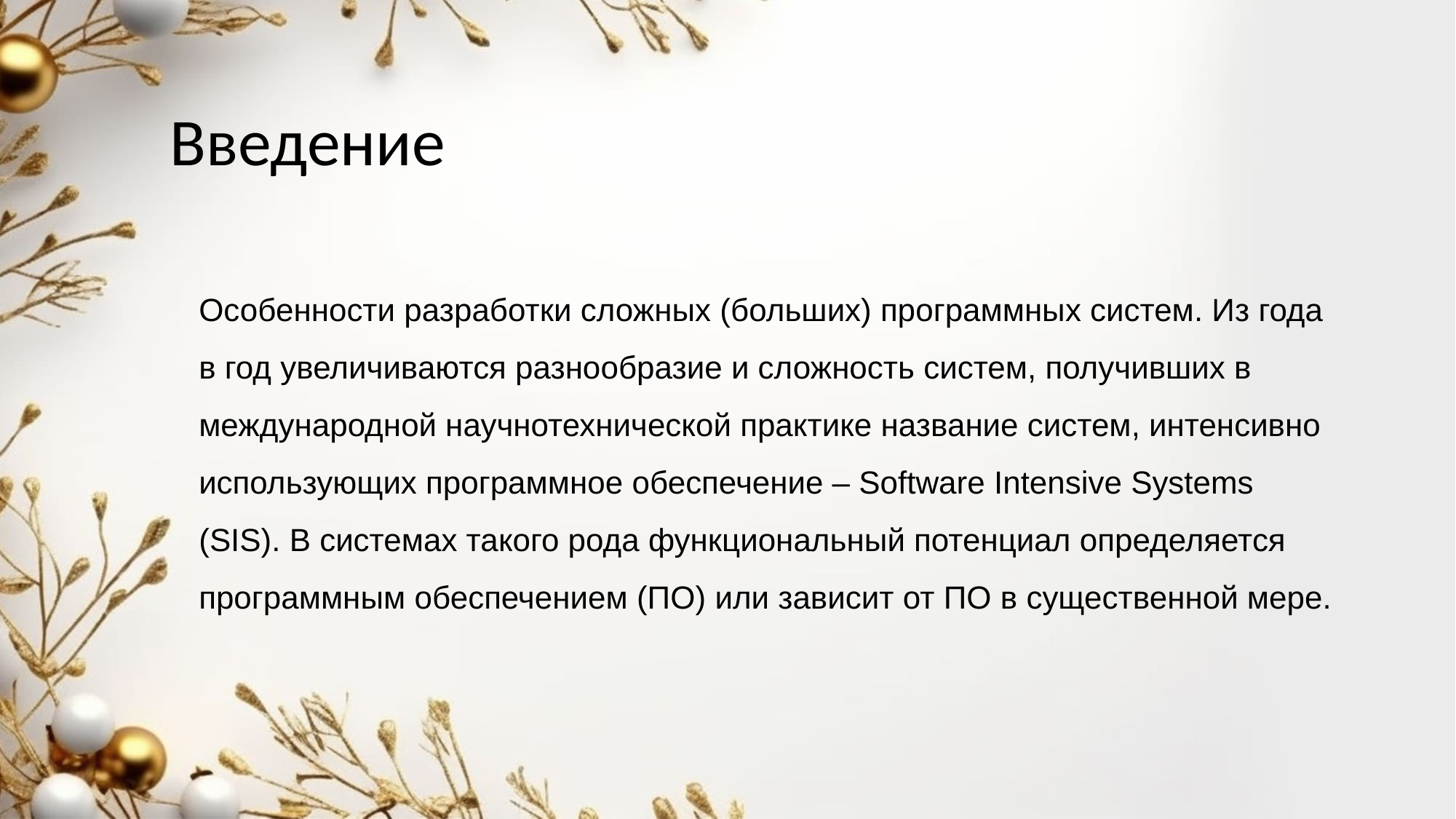

# Введение
Особенности разработки сложных (больших) программных систем. Из года в год увеличиваются разнообразие и сложность систем, получивших в международной научнотехнической практике название систем, интенсивно использующих программное обеспечение – Software Intensive Systems (SIS). В системах такого рода функциональный потенциал определяется программным обеспечением (ПО) или зависит от ПО в существенной мере.